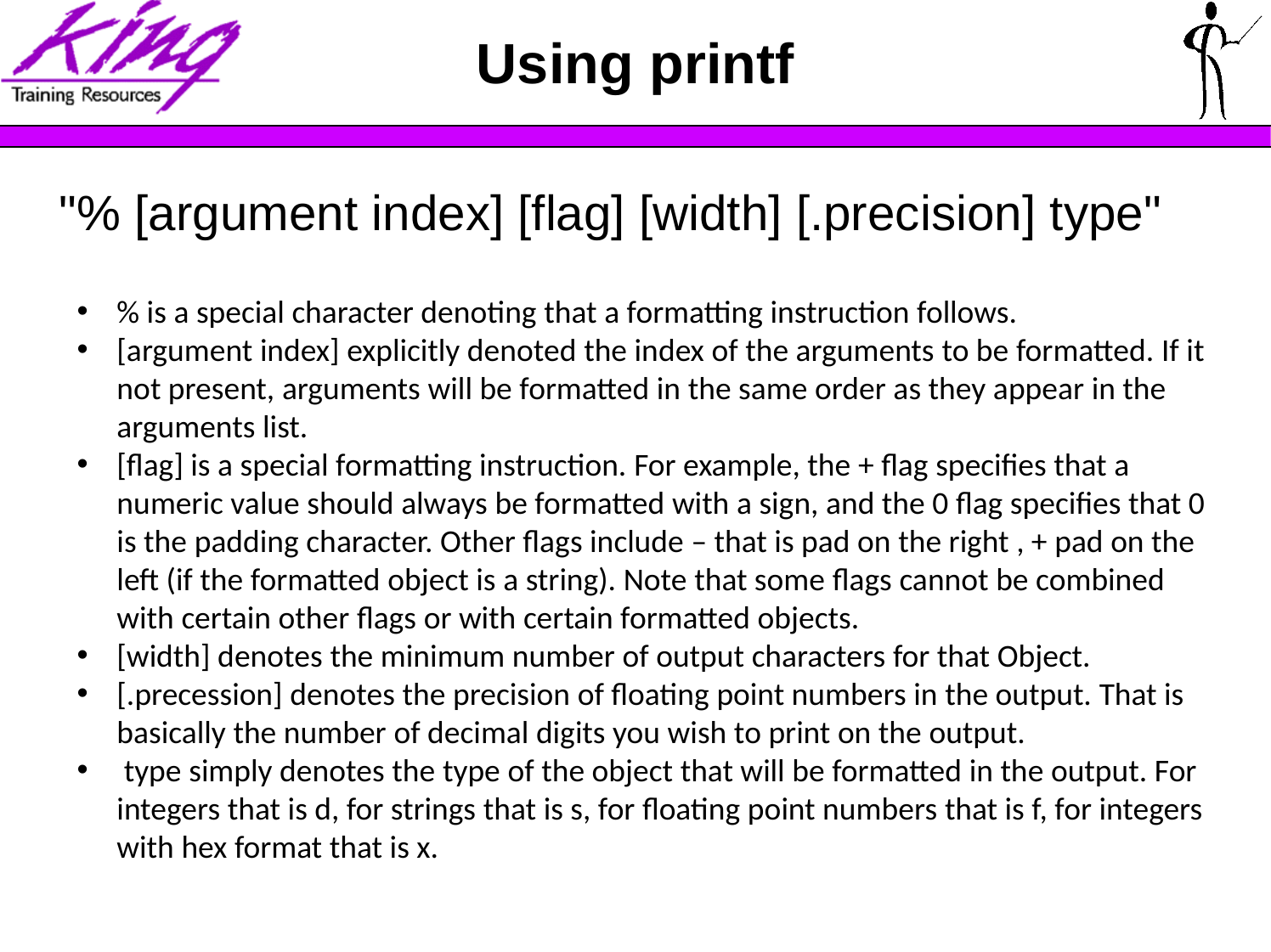

# Using printf
"% [argument index] [flag] [width] [.precision] type"

% is a special character denoting that a formatting instruction follows.
[argument index] explicitly denoted the index of the arguments to be formatted. If it not present, arguments will be formatted in the same order as they appear in the arguments list.
[flag] is a special formatting instruction. For example, the + flag specifies that a numeric value should always be formatted with a sign, and the 0 flag specifies that 0 is the padding character. Other flags include – that is pad on the right , + pad on the left (if the formatted object is a string). Note that some flags cannot be combined with certain other flags or with certain formatted objects.
[width] denotes the minimum number of output characters for that Object.
[.precession] denotes the precision of floating point numbers in the output. That is basically the number of decimal digits you wish to print on the output.
 type simply denotes the type of the object that will be formatted in the output. For integers that is d, for strings that is s, for floating point numbers that is f, for integers with hex format that is x.